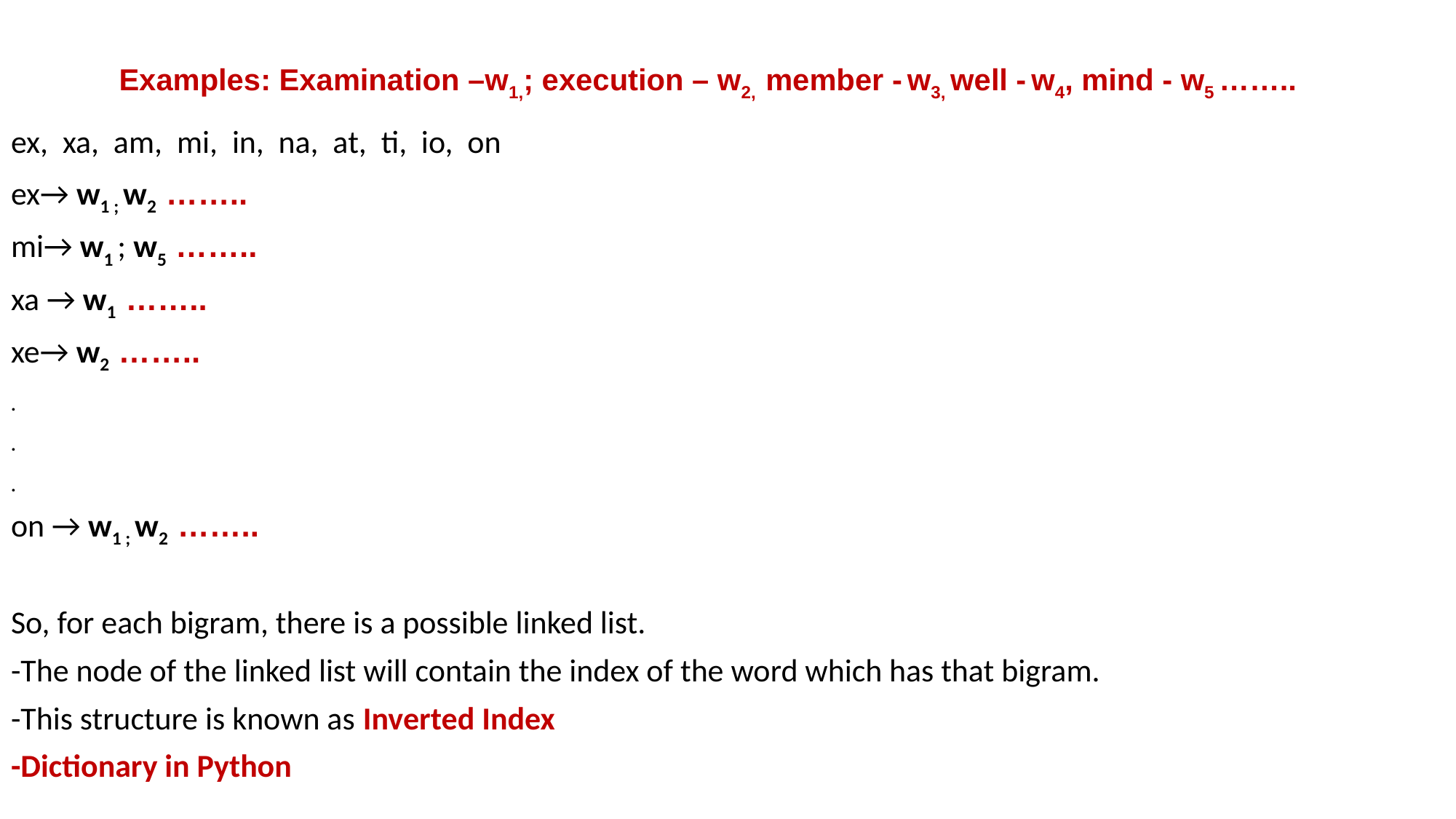

# Examples: Examination –w1,; execution – w2,  member - w3, well - w4, mind - w5 ……..
ex,  xa,  am,  mi,  in,  na,  at,  ti,  io,  on
ex→ w1 ; w2  ……..
mi→ w1 ; w5 ……..
xa → w1  ……..
xe→ w2 ……..
.
.
.
on → w1 ; w2  ……..

So, for each bigram, there is a possible linked list.
-The node of the linked list will contain the index of the word which has that bigram.
-This structure is known as Inverted Index
-Dictionary in Python